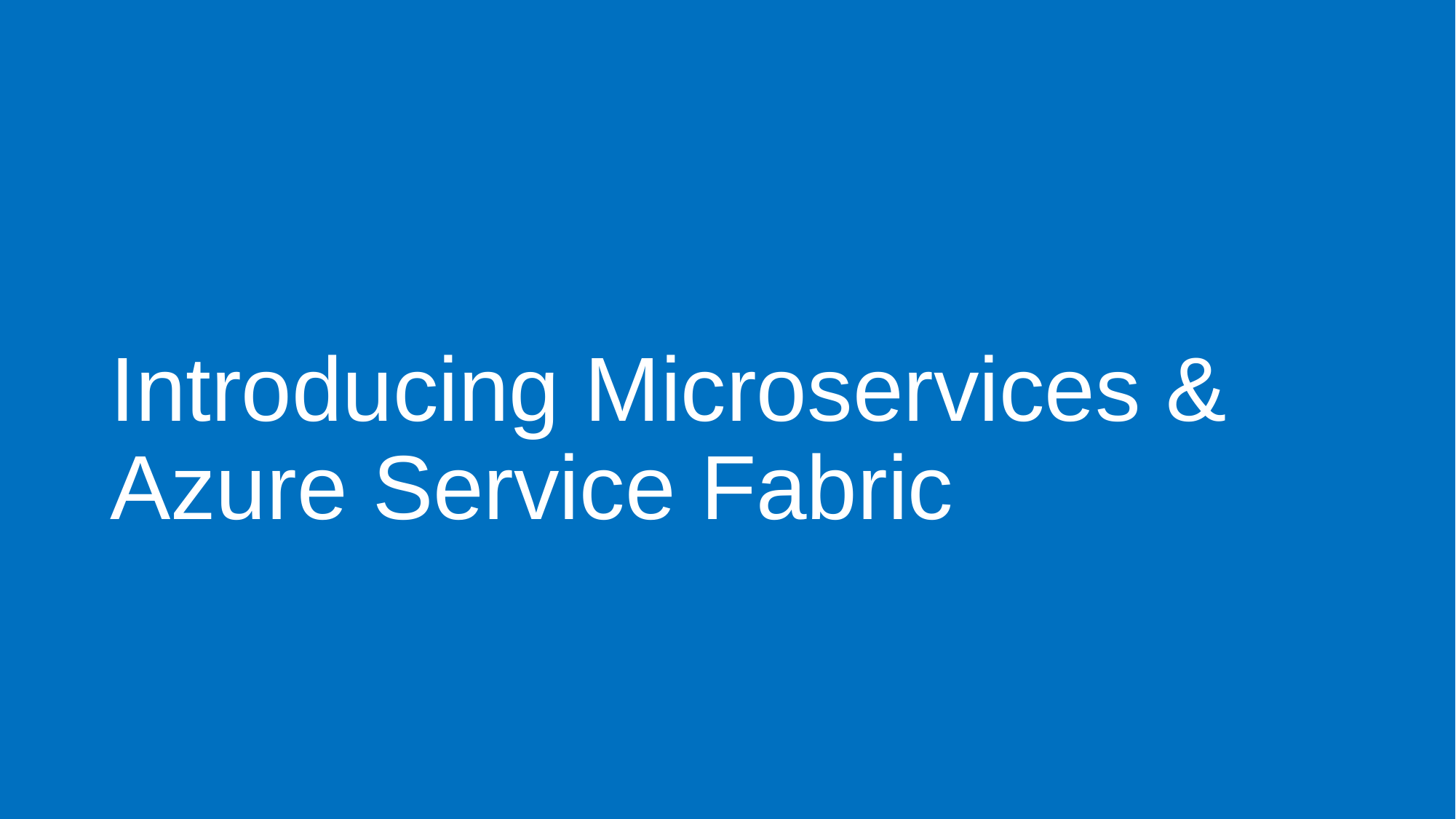

# Introducing Microservices & Azure Service Fabric